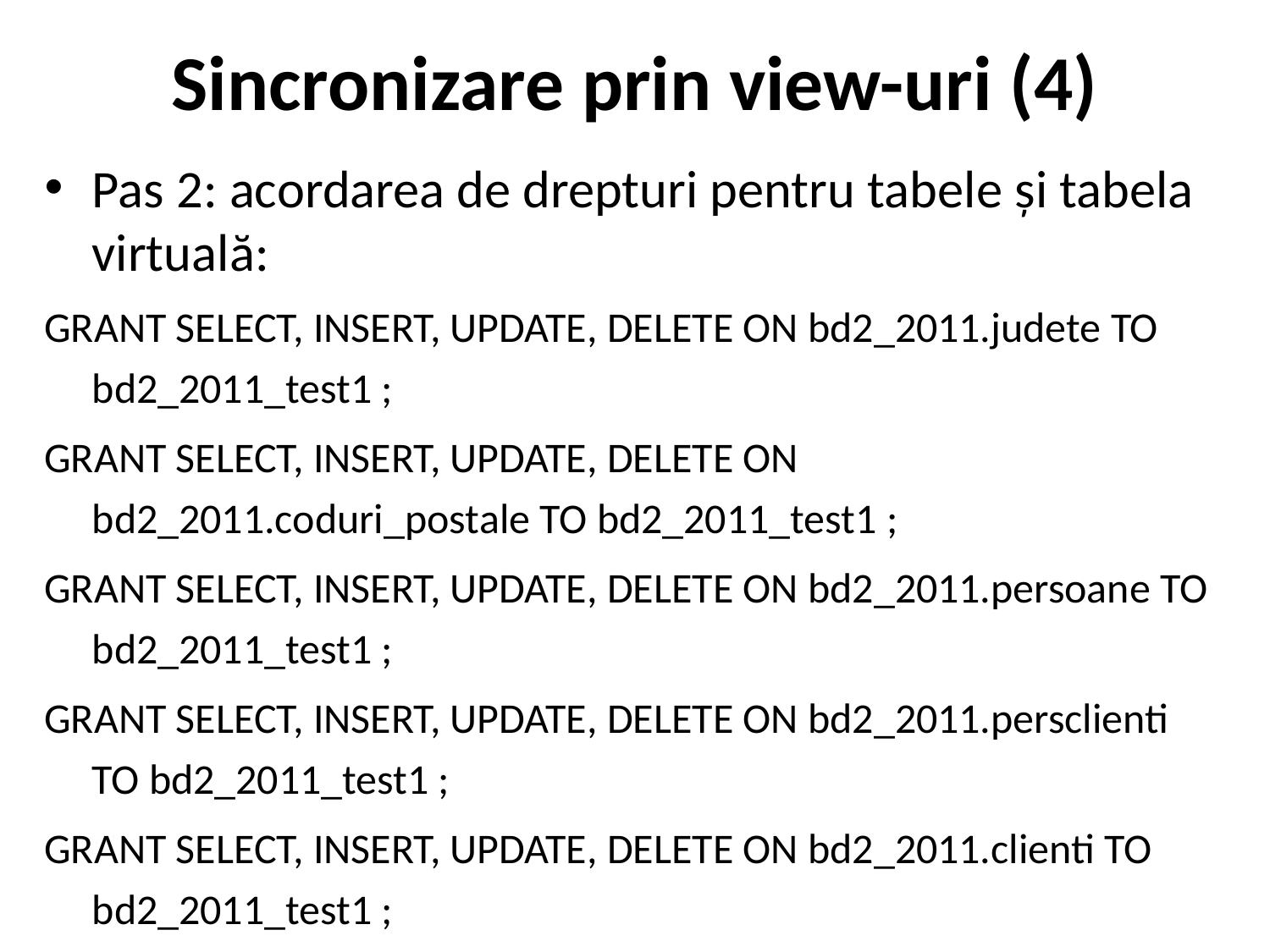

# Sincronizare prin view-uri (4)
Pas 2: acordarea de drepturi pentru tabele și tabela virtuală:
GRANT SELECT, INSERT, UPDATE, DELETE ON bd2_2011.judete TO bd2_2011_test1 ;
GRANT SELECT, INSERT, UPDATE, DELETE ON bd2_2011.coduri_postale TO bd2_2011_test1 ;
GRANT SELECT, INSERT, UPDATE, DELETE ON bd2_2011.persoane TO bd2_2011_test1 ;
GRANT SELECT, INSERT, UPDATE, DELETE ON bd2_2011.persclienti TO bd2_2011_test1 ;
GRANT SELECT, INSERT, UPDATE, DELETE ON bd2_2011.clienti TO bd2_2011_test1 ;